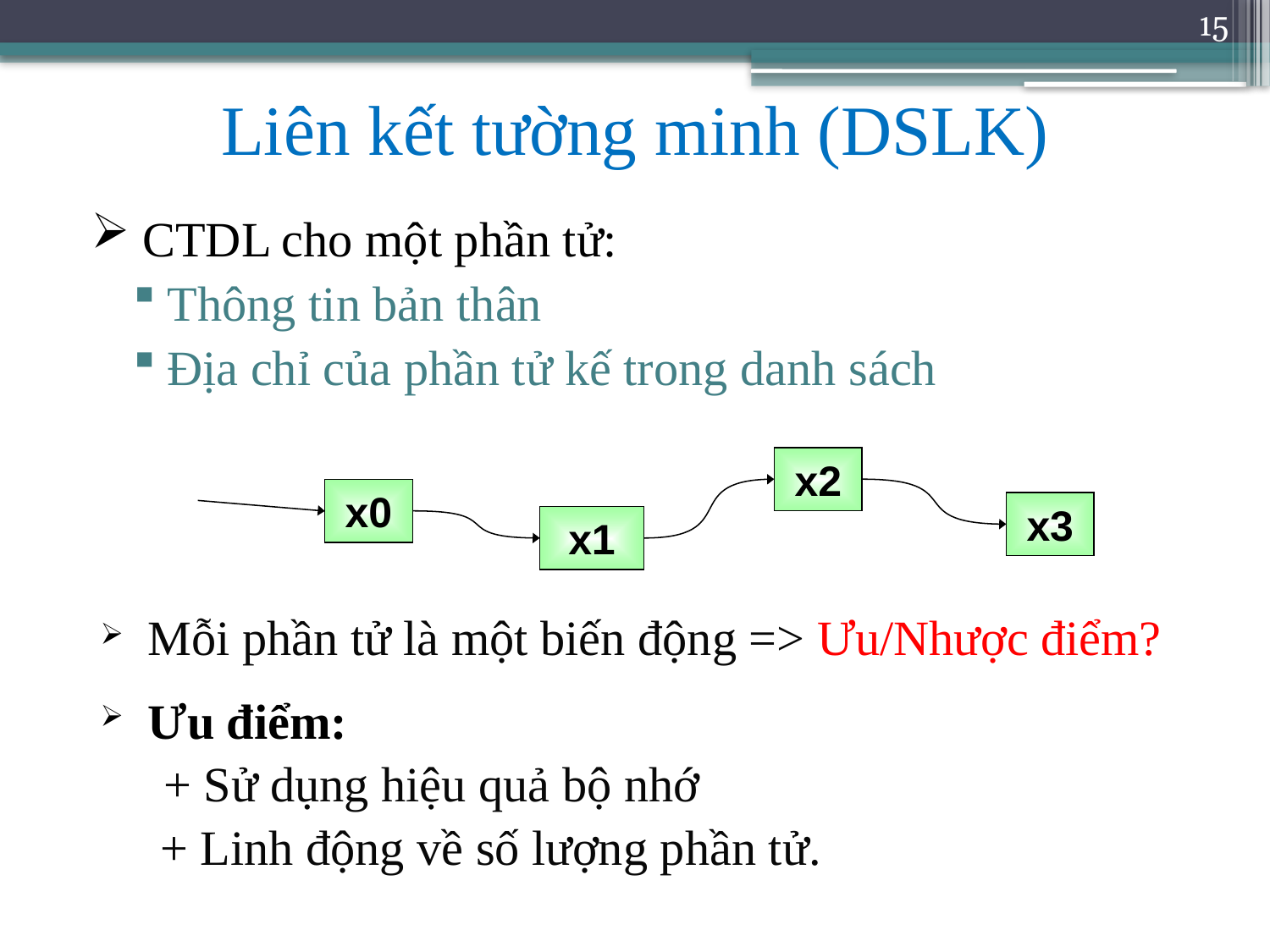

15
# Liên kết tường minh (DSLK)
 CTDL cho một phần tử:
Thông tin bản thân
Địa chỉ của phần tử kế trong danh sách
x2
x0
x3

x1
Mỗi phần tử là một biến động => Ưu/Nhược điểm?
Ưu điểm:
+ Sử dụng hiệu quả bộ nhớ
	 + Linh động về số lượng phần tử.